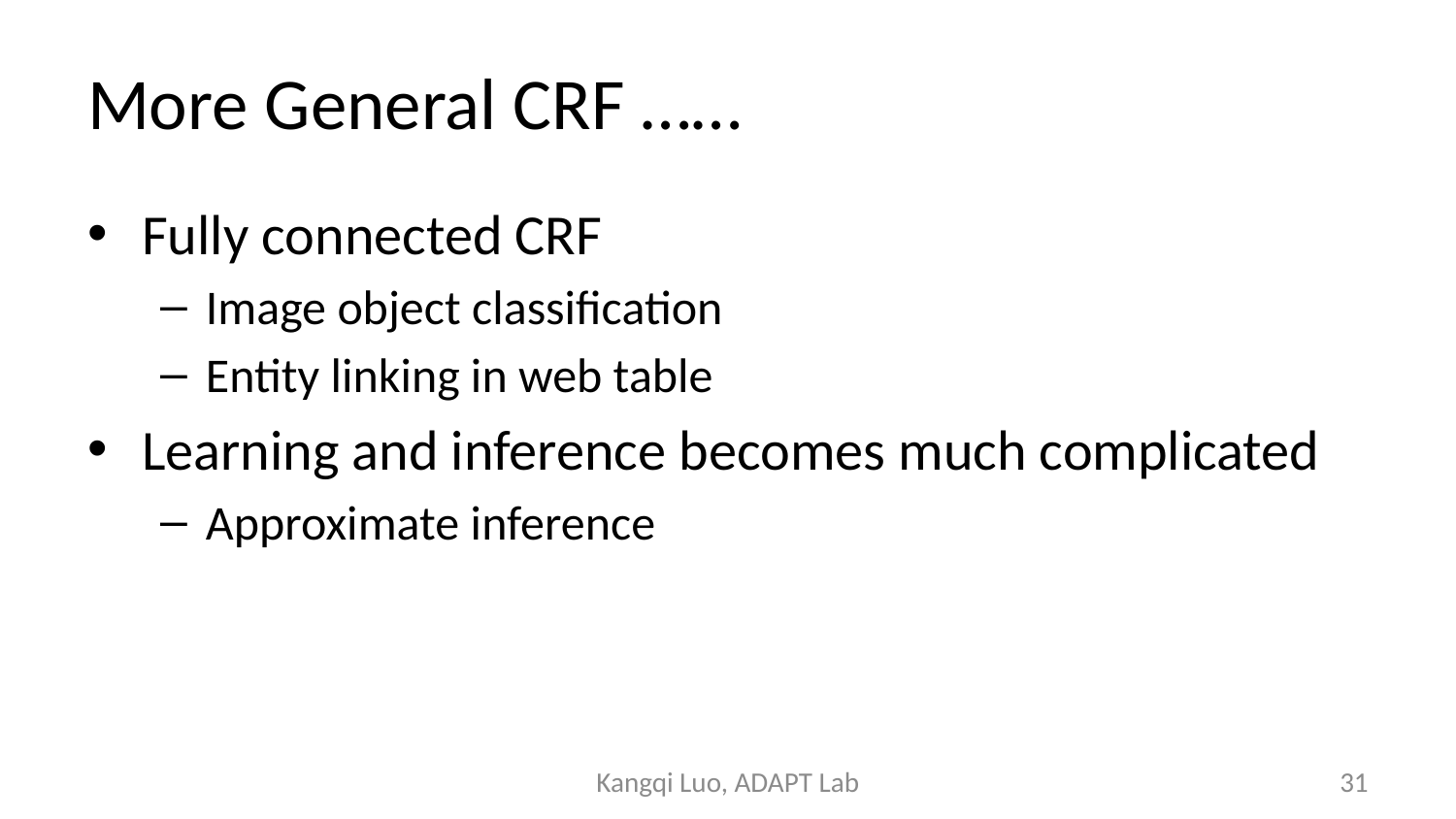

# More General CRF ……
Fully connected CRF
Image object classification
Entity linking in web table
Learning and inference becomes much complicated
Approximate inference

Kangqi Luo, ADAPT Lab
31